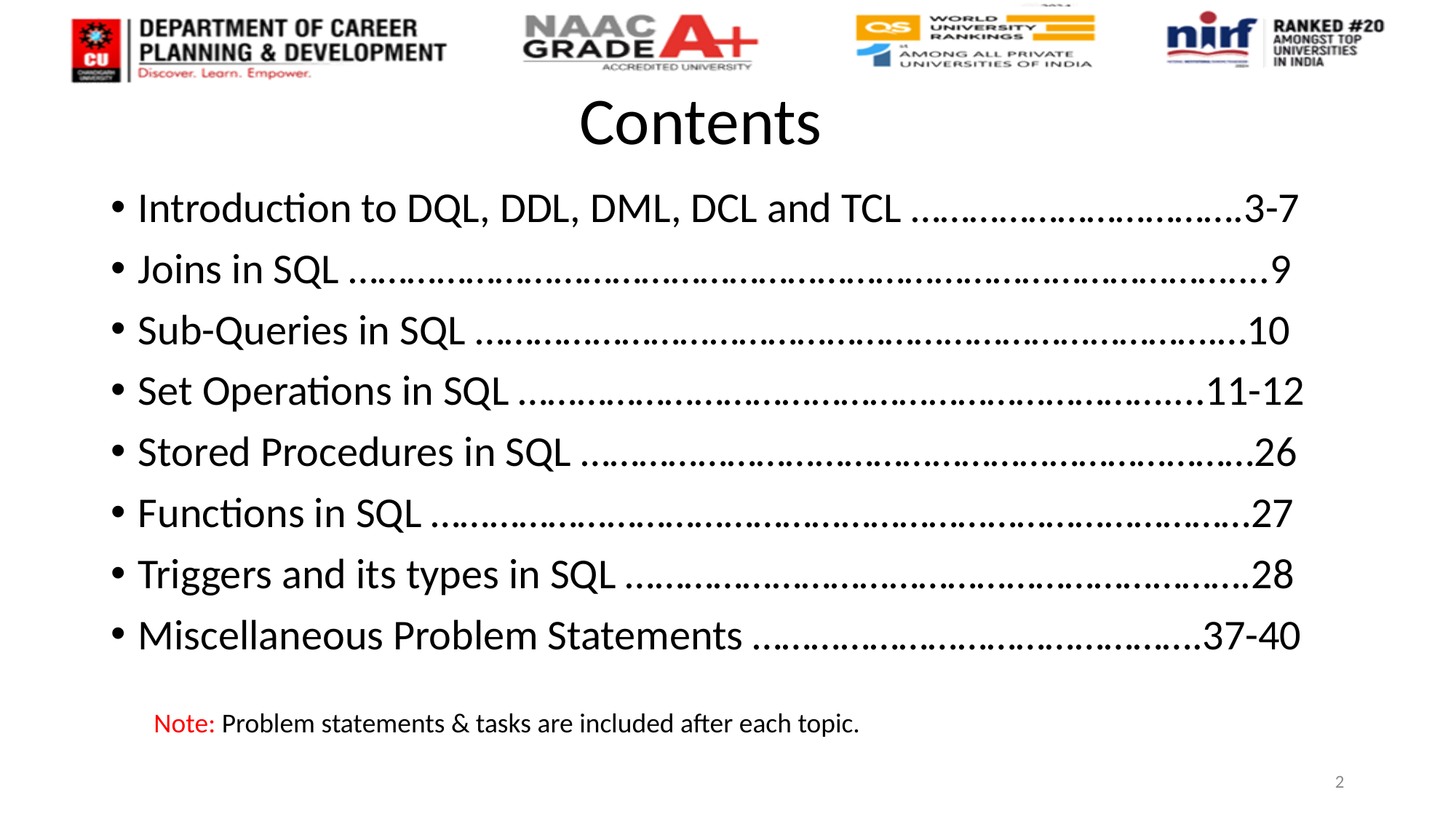

# Contents
Introduction to DQL, DDL, DML, DCL and TCL …………………………….3-7
Joins in SQL ………………………………………………………………………………....9
Sub-Queries in SQL ………………………………………………………………….…10
Set Operations in SQL …………………………………………………………....11-12
Stored Procedures in SQL ……………………………………………………………26
Functions in SQL …………………………………………………………………………27
Triggers and its types in SQL ……………………………………………………….28
Miscellaneous Problem Statements ……………………………………….37-40
Note: Problem statements & tasks are included after each topic.
2